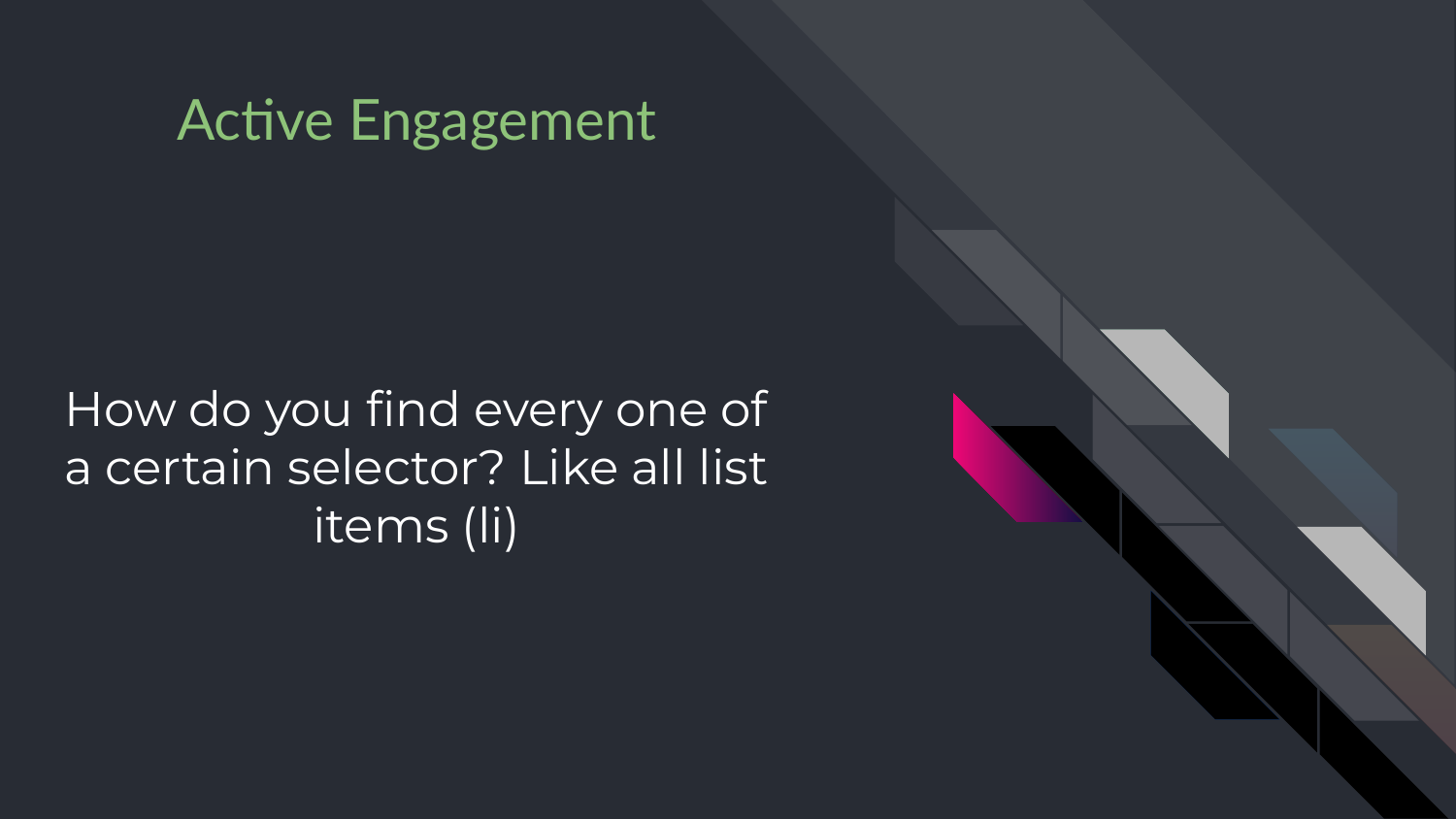

# How do you find every one of a certain selector? Like all list items (li)